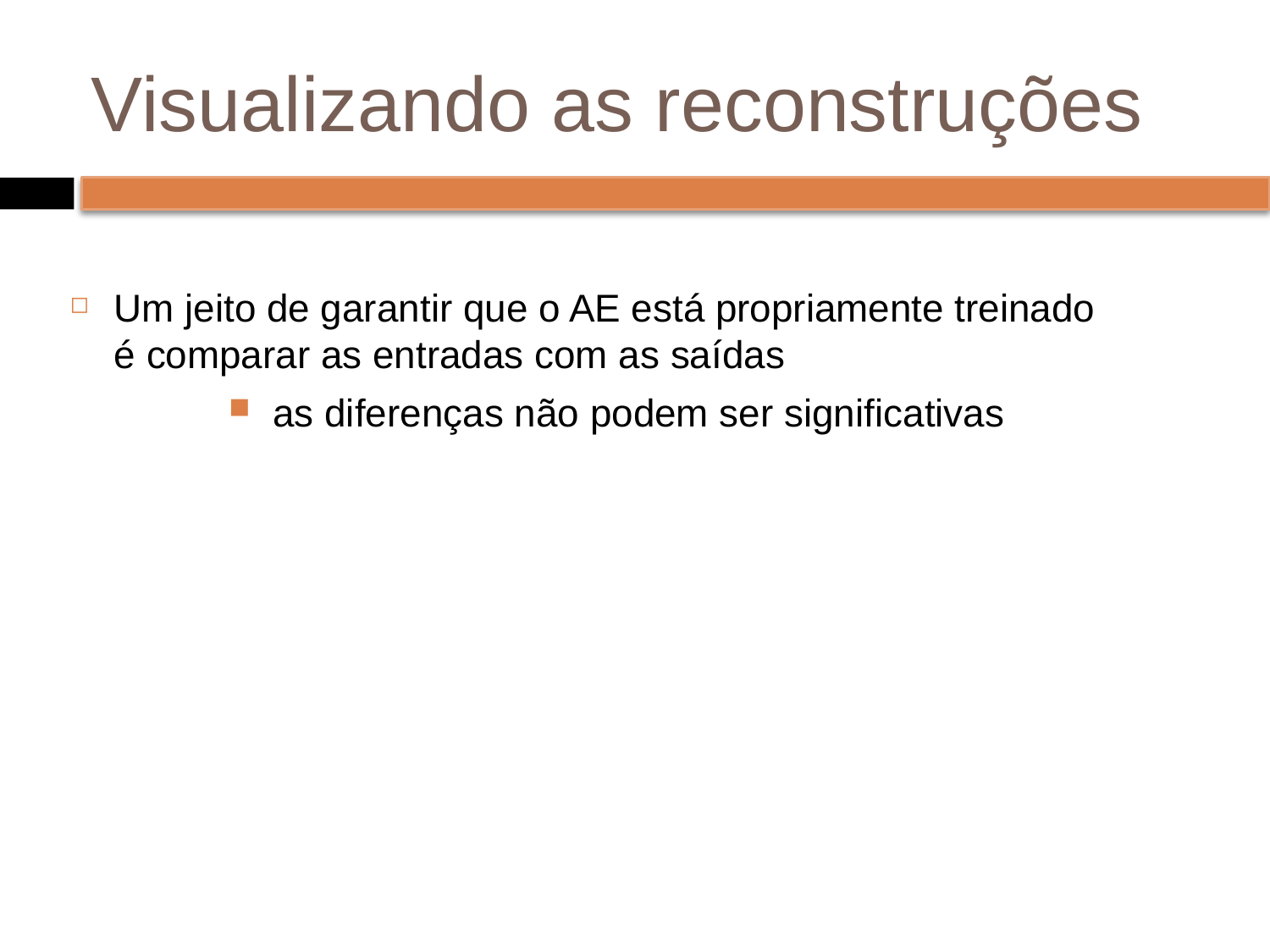

# Visualizando as reconstruções

Um jeito de garantir que o AE está propriamente treinado é comparar as entradas com as saídas
as diferenças não podem ser significativas
28